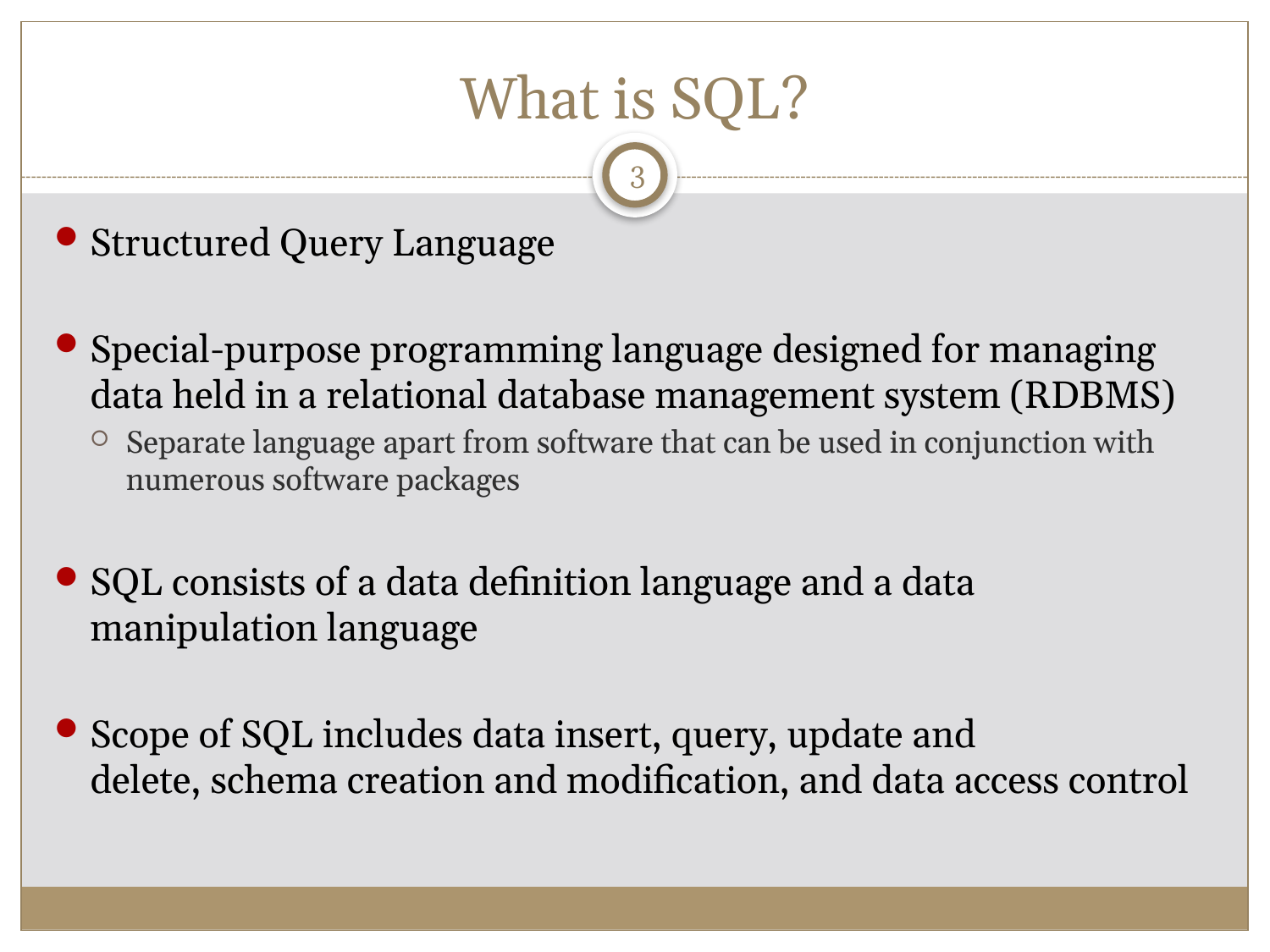

# What is SQL?
3
Structured Query Language

Special-purpose programming language designed for managing data held in a relational database management system (RDBMS)
Separate language apart from software that can be used in conjunction with numerous software packages

SQL consists of a data definition language and a data manipulation language

Scope of SQL includes data insert, query, update and delete, schema creation and modification, and data access control